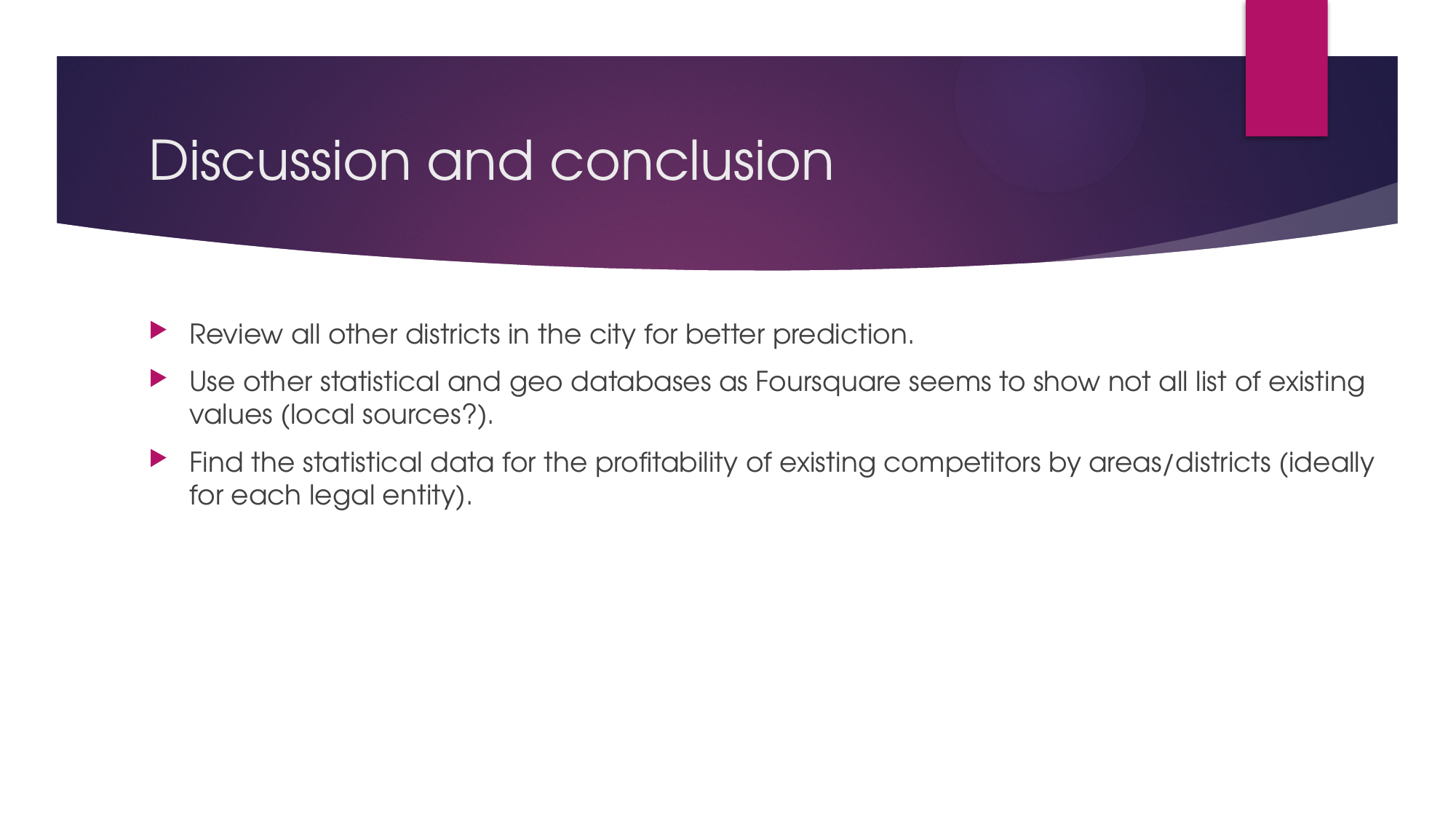

# Discussion and conclusion
Review all other districts in the city for better prediction.
Use other statistical and geo databases as Foursquare seems to show not all list of existing values (local sources?).
Find the statistical data for the profitability of existing competitors by areas/districts (ideally for each legal entity).